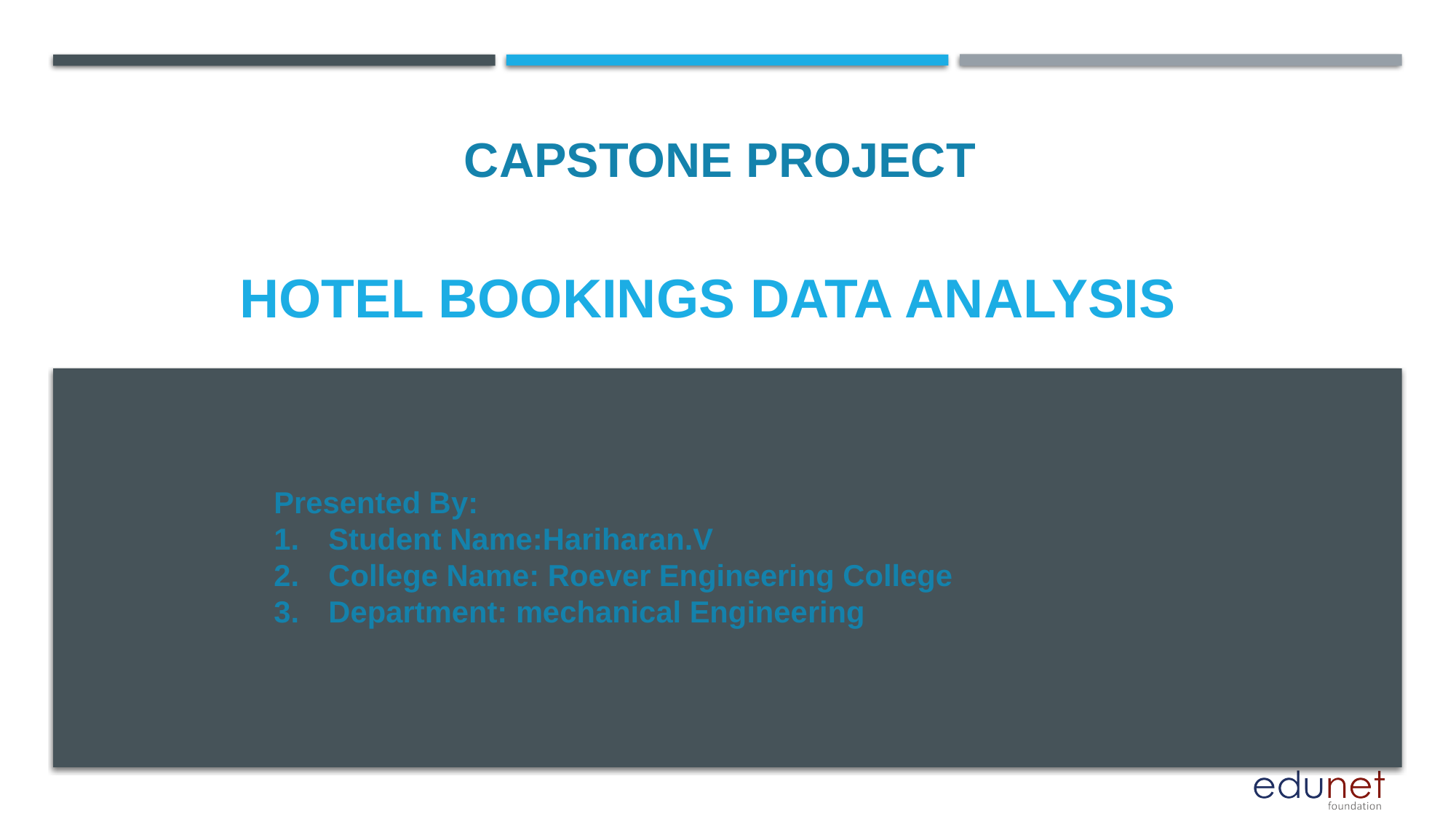

CAPSTONE PROJECT
# Hotel bookings data analysis
Presented By:
Student Name:Hariharan.V
College Name: Roever Engineering College
Department: mechanical Engineering